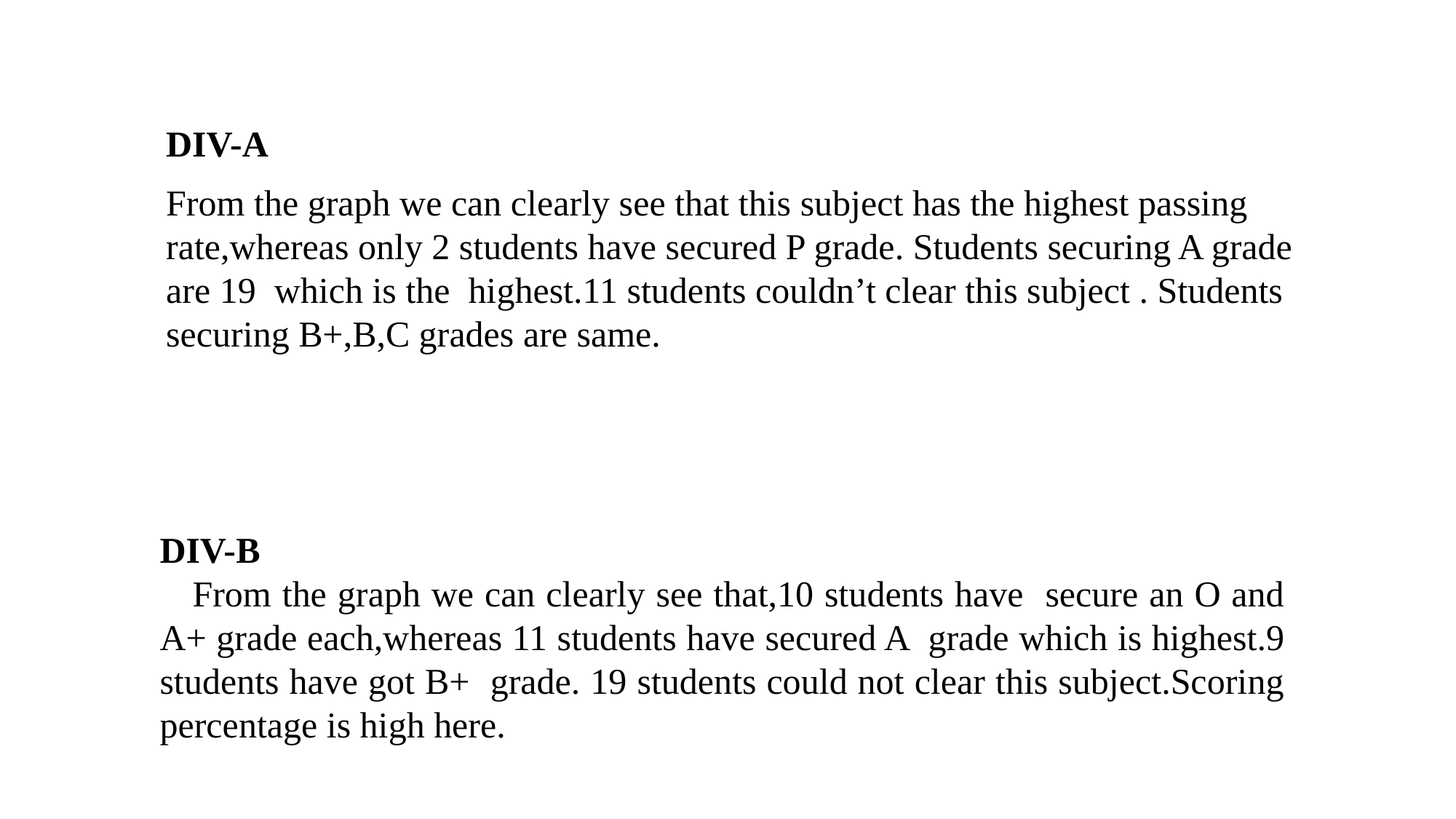

DIV-A
From the graph we can clearly see that this subject has the highest passing rate,whereas only 2 students have secured P grade. Students securing A grade are 19  which is the  highest.11 students couldn’t clear this subject . Students securing B+,B,C grades are same.
DIV-B
   From the graph we can clearly see that,10 students have  secure an O and A+ grade each,whereas 11 students have secured A  grade which is highest.9 students have got B+  grade. 19 students could not clear this subject.Scoring percentage is high here.